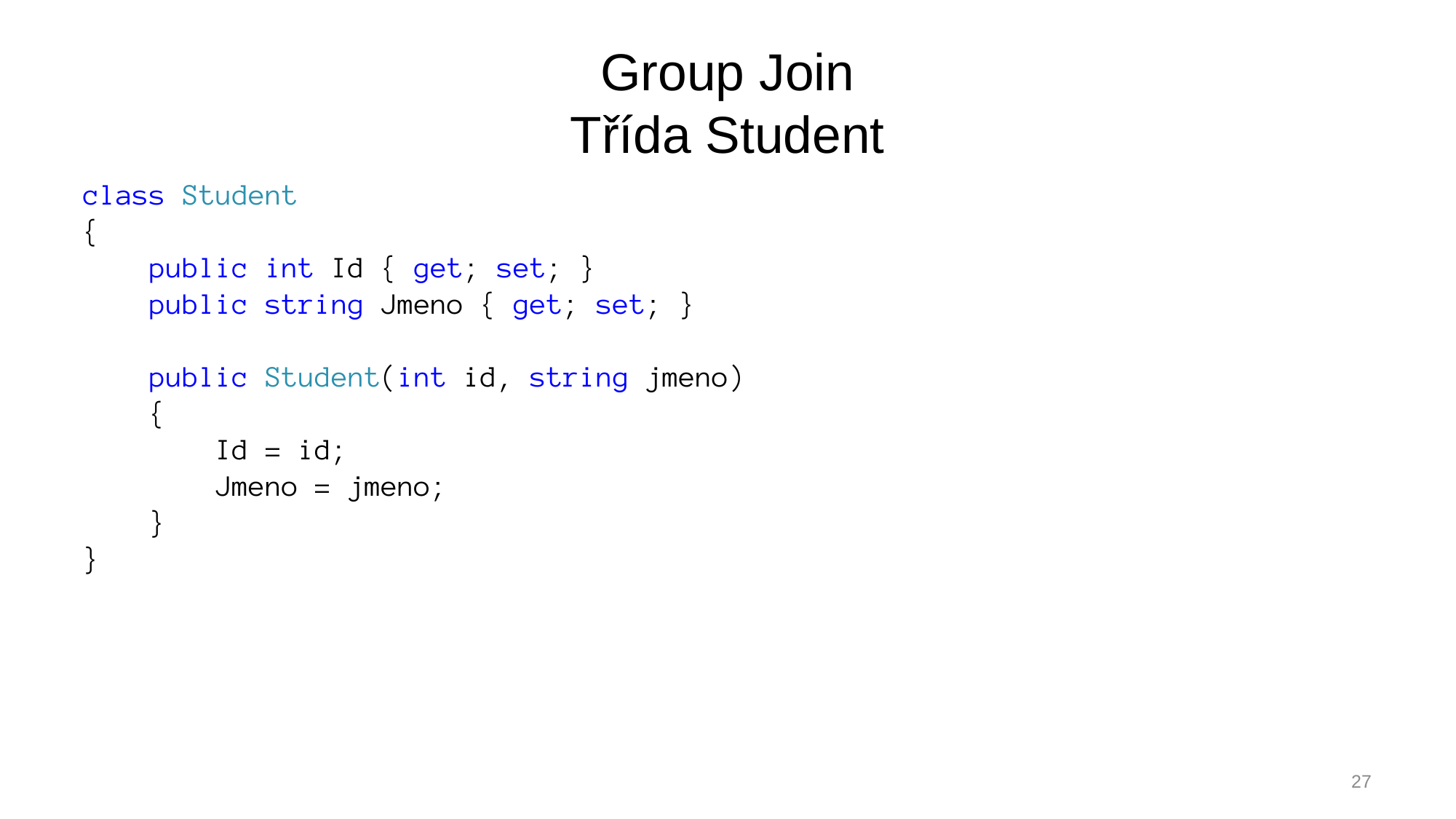

# Group Join Třída Student
class Student
{
    public int Id { get; set; }
    public string Jmeno { get; set; }

    public Student(int id, string jmeno)
    {
        Id = id;
        Jmeno = jmeno;
    }
}
27